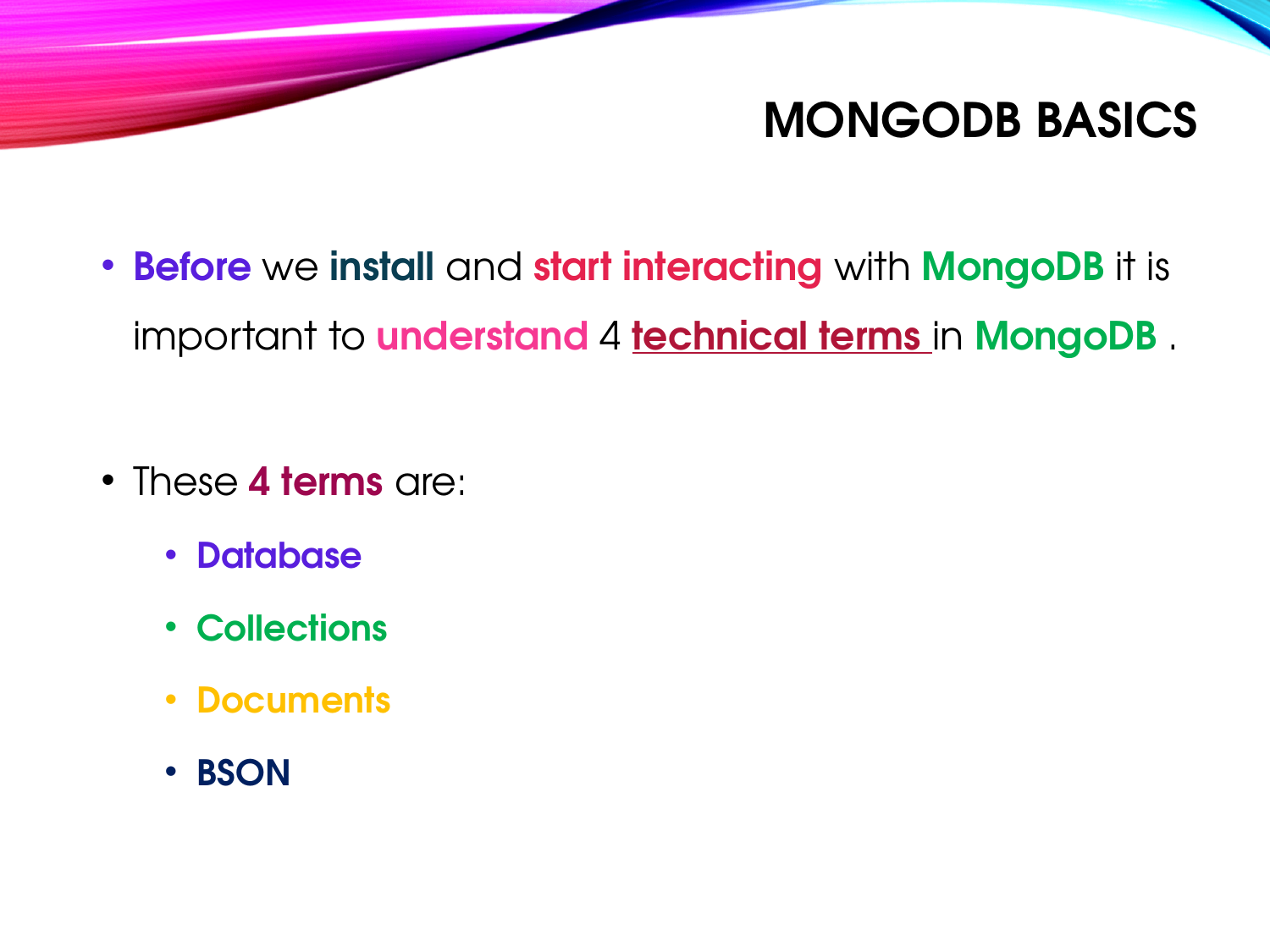

# mongodb basics
Before we install and start interacting with MongoDB it is important to understand 4 technical terms in MongoDB .

These 4 terms are:
Database
Collections
Documents
BSON